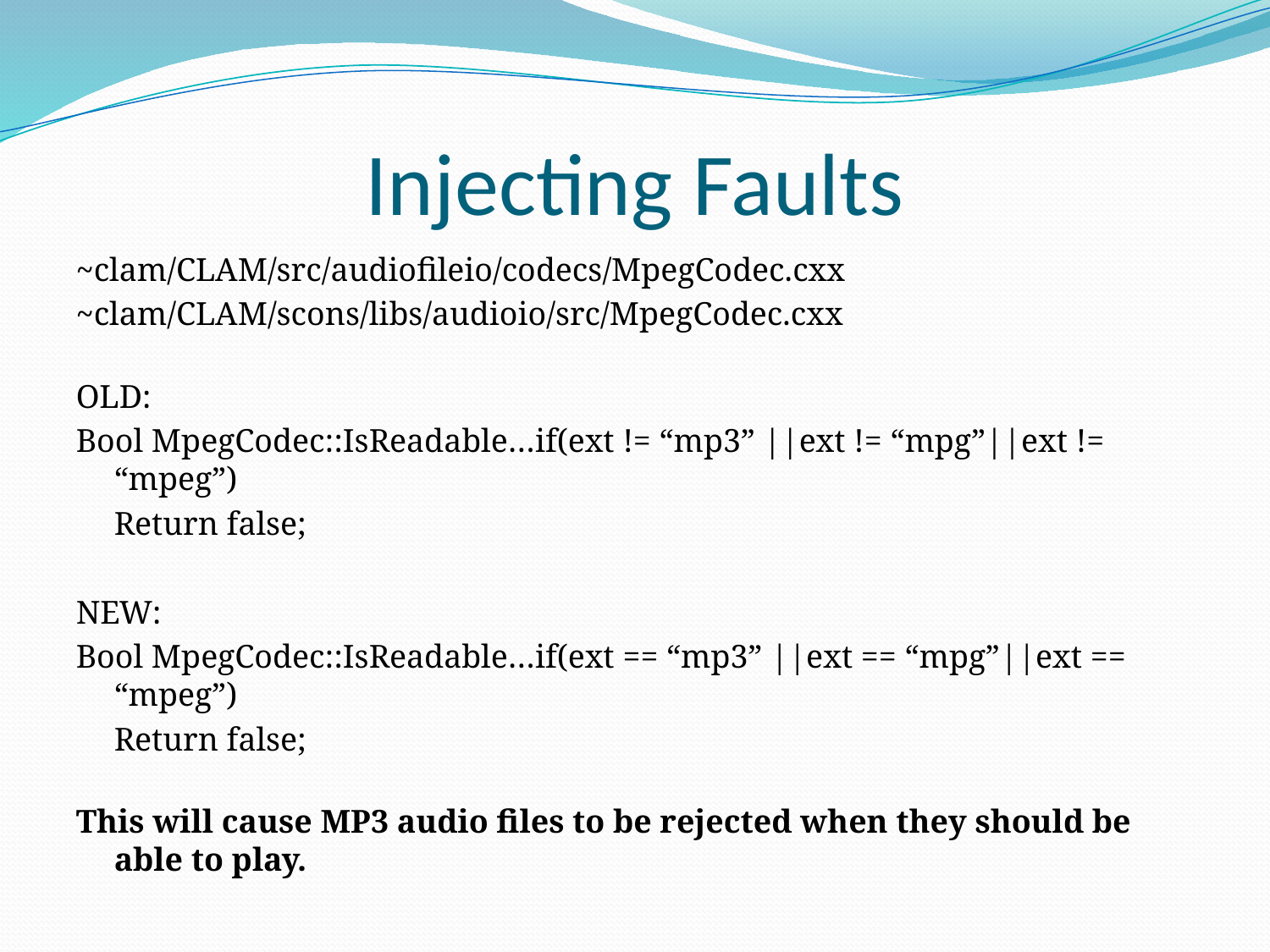

# Injecting Faults
~clam/CLAM/src/audiofileio/codecs/MpegCodec.cxx
~clam/CLAM/scons/libs/audioio/src/MpegCodec.cxx
OLD:
Bool MpegCodec::IsReadable…if(ext != “mp3” ||ext != “mpg”||ext != “mpeg”)
	Return false;

NEW:
Bool MpegCodec::IsReadable…if(ext == “mp3” ||ext == “mpg”||ext == “mpeg”)
	Return false;
This will cause MP3 audio files to be rejected when they should be able to play.